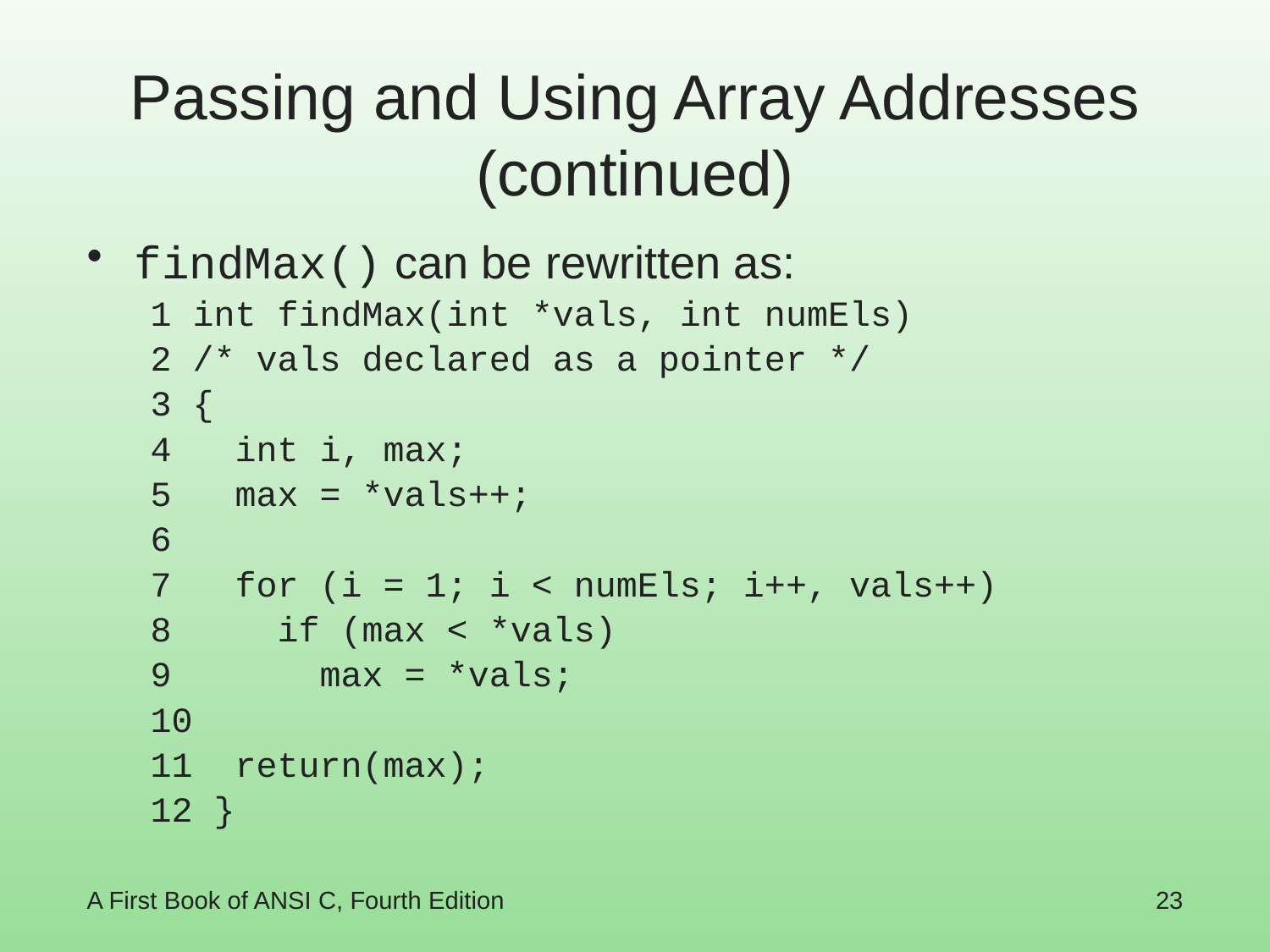

# Passing and Using Array Addresses (continued)
findMax() can be rewritten as:
1 int findMax(int *vals, int numEls)
2 /* vals declared as a pointer */
3 {
4   int i, max;
5   max = *vals++;
6
7   for (i = 1; i < numEls; i++, vals++)
8     if (max < *vals)
9       max = *vals;
10
11  return(max);
12 }
A First Book of ANSI C, Fourth Edition
23